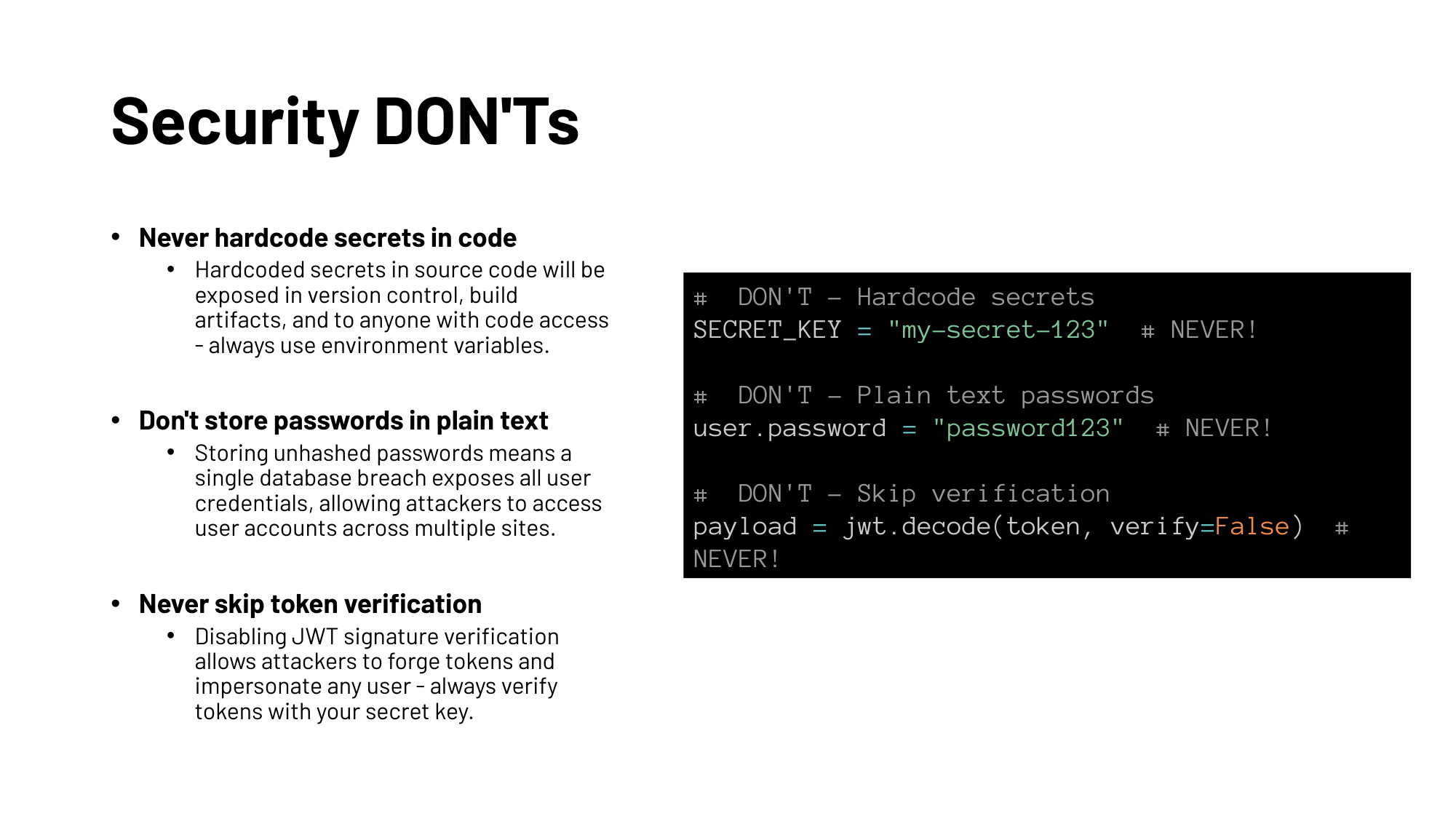

# Security DON'Ts
Never hardcode secrets in code
Hardcoded secrets in source code will be exposed in version control, build artifacts, and to anyone with code access - always use environment variables.

Don't store passwords in plain text
Storing unhashed passwords means a single database breach exposes all user credentials, allowing attackers to access user accounts across multiple sites.

Never skip token verification
Disabling JWT signature verification allows attackers to forge tokens and impersonate any user - always verify tokens with your secret key.

#  DON'T - Hardcode secrets
SECRET_KEY = "my-secret-123"  # NEVER!

#  DON'T - Plain text passwords
user.password = "password123"  # NEVER!

#  DON'T - Skip verification
payload = jwt.decode(token, verify=False)  # NEVER!